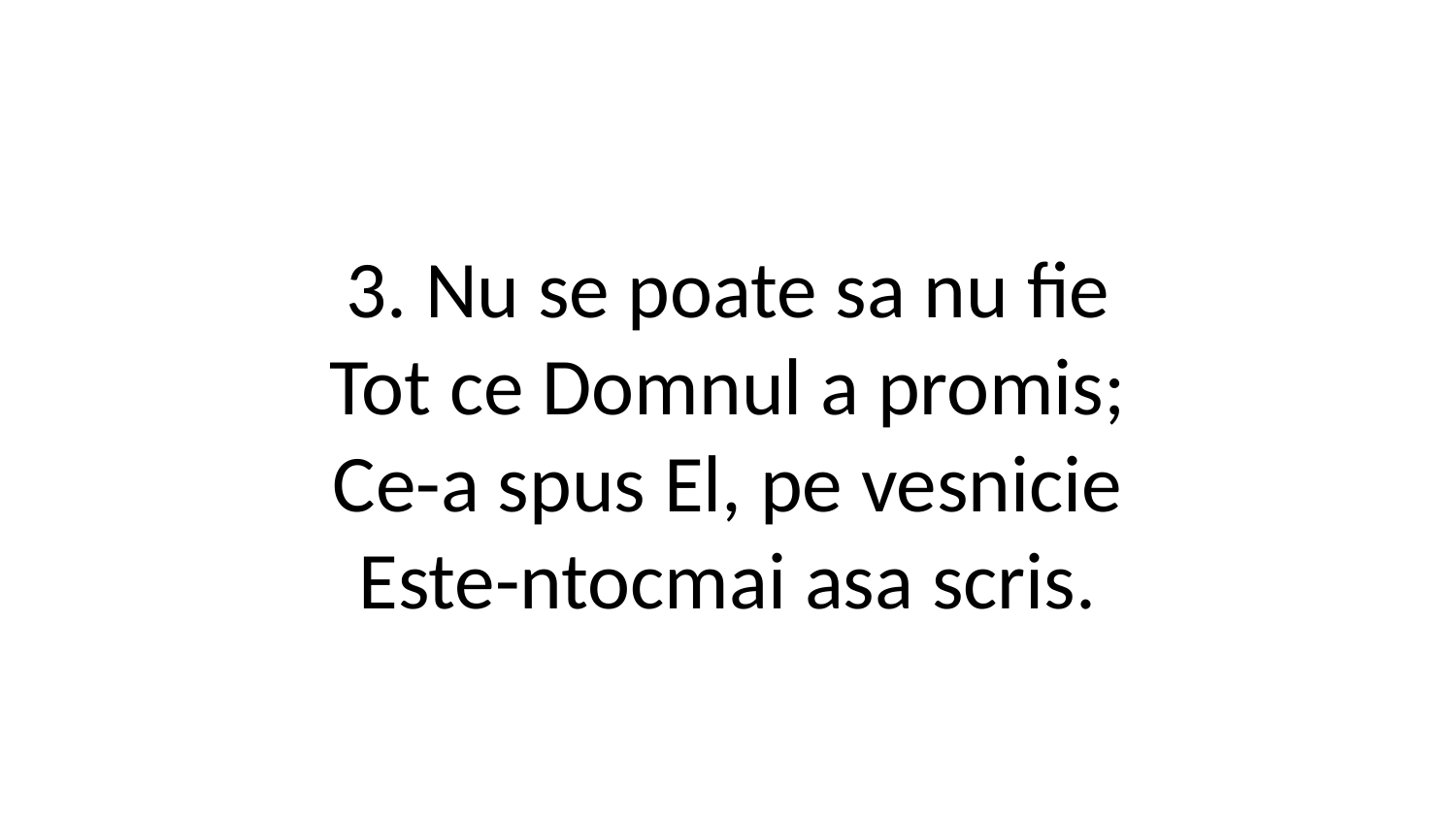

3. Nu se poate sa nu fie
Tot ce Domnul a promis;
Ce-a spus El, pe vesnicie
Este-ntocmai asa scris.